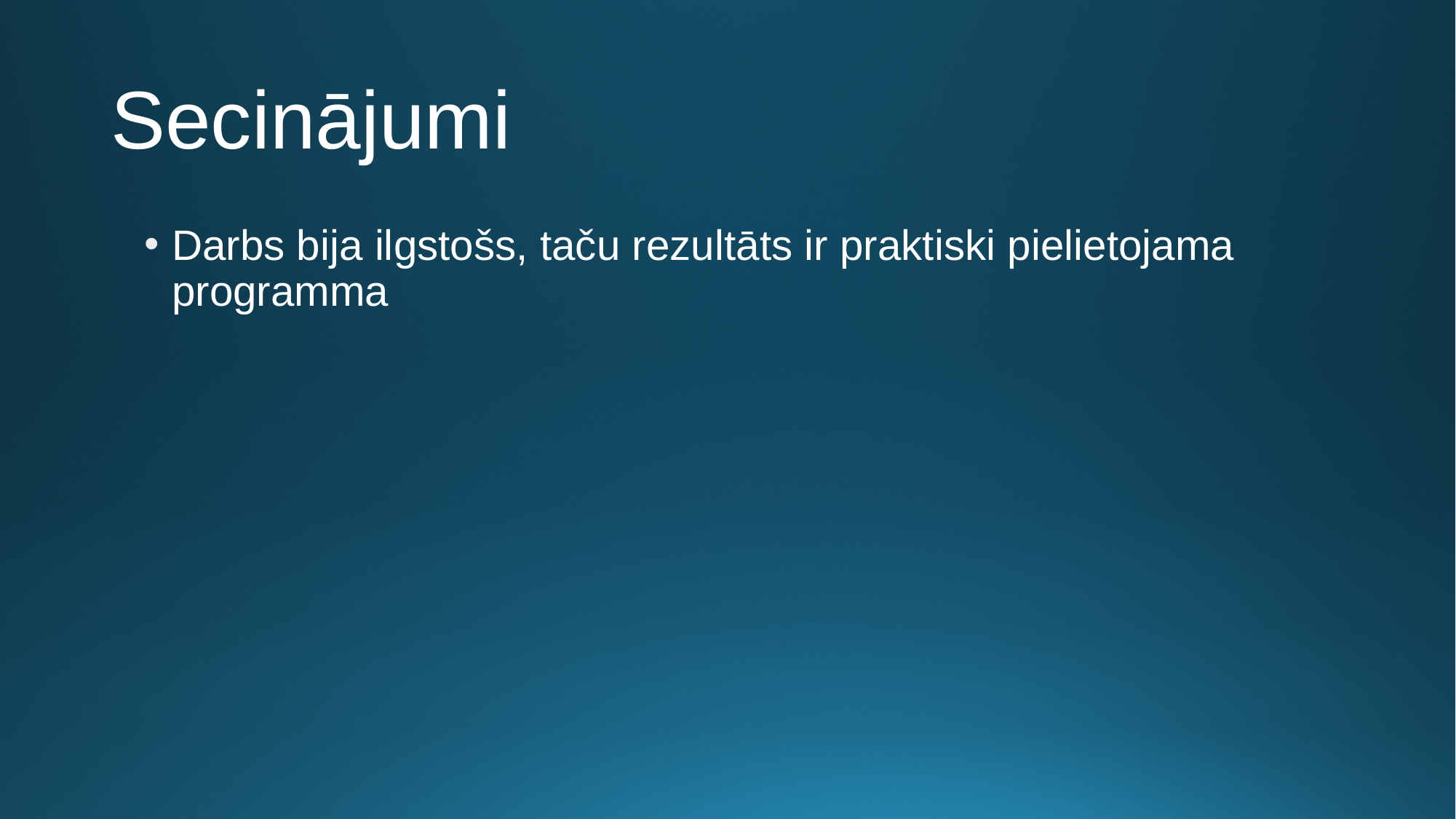

# Secinājumi
Darbs bija ilgstošs, taču rezultāts ir praktiski pielietojama programma